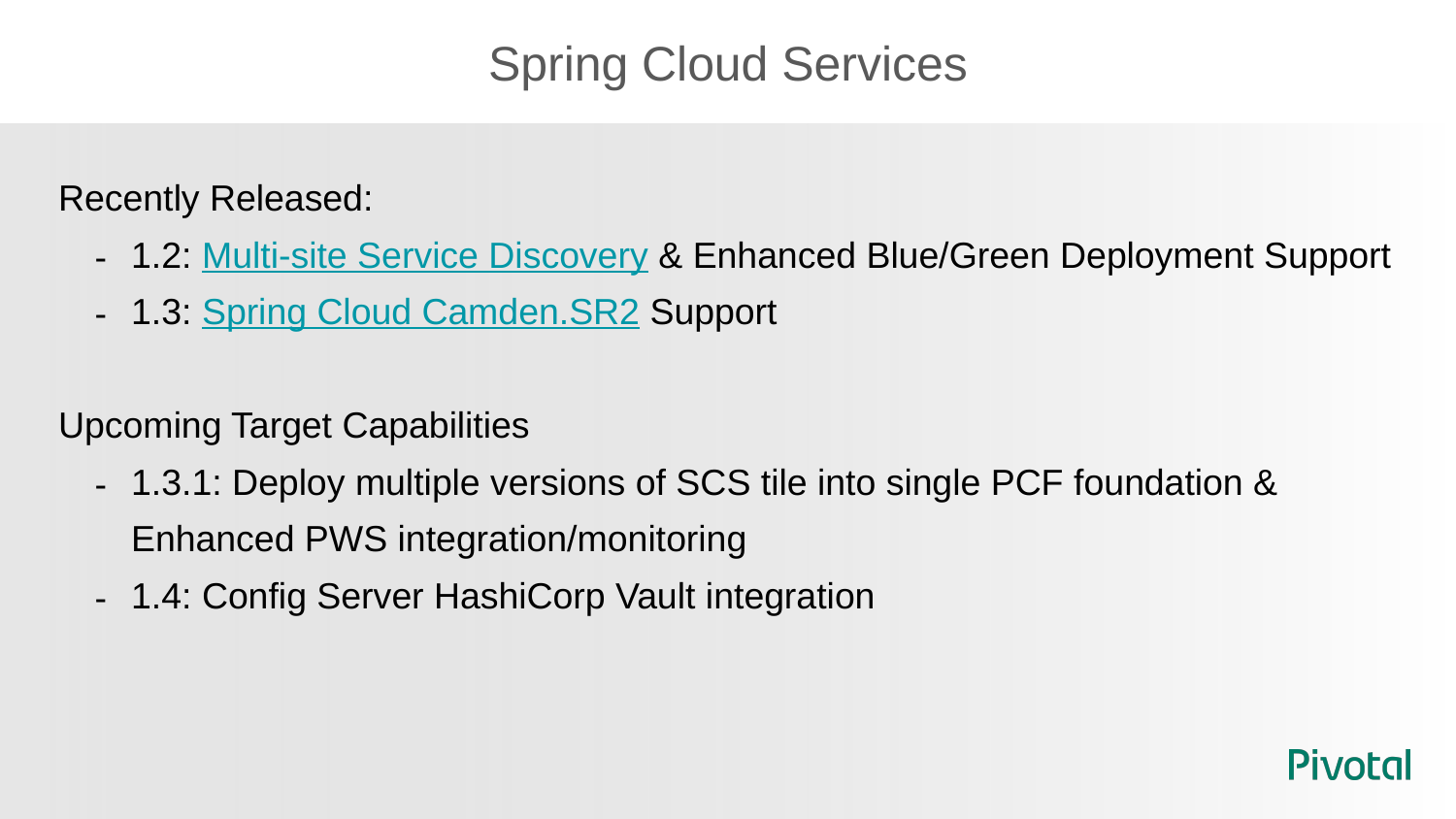

# Spring Cloud Services
Recently Released:
1.2: Multi-site Service Discovery & Enhanced Blue/Green Deployment Support
1.3: Spring Cloud Camden.SR2 Support

Upcoming Target Capabilities
1.3.1: Deploy multiple versions of SCS tile into single PCF foundation & Enhanced PWS integration/monitoring
1.4: Config Server HashiCorp Vault integration